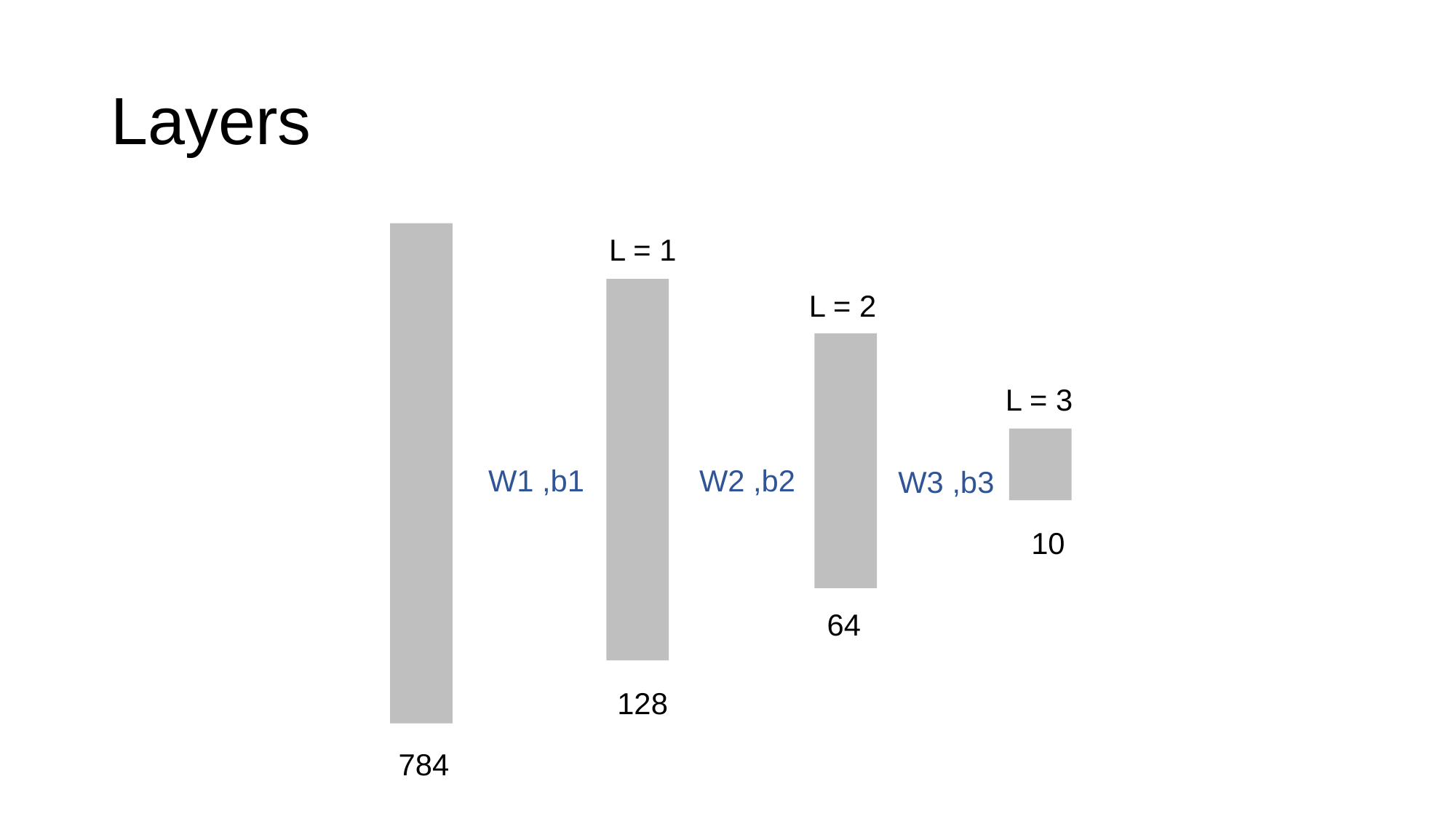

# Layers
L = 1

L = 2

L = 3

W1 ,b1

W2 ,b2

W3 ,b3

10

64

128

784